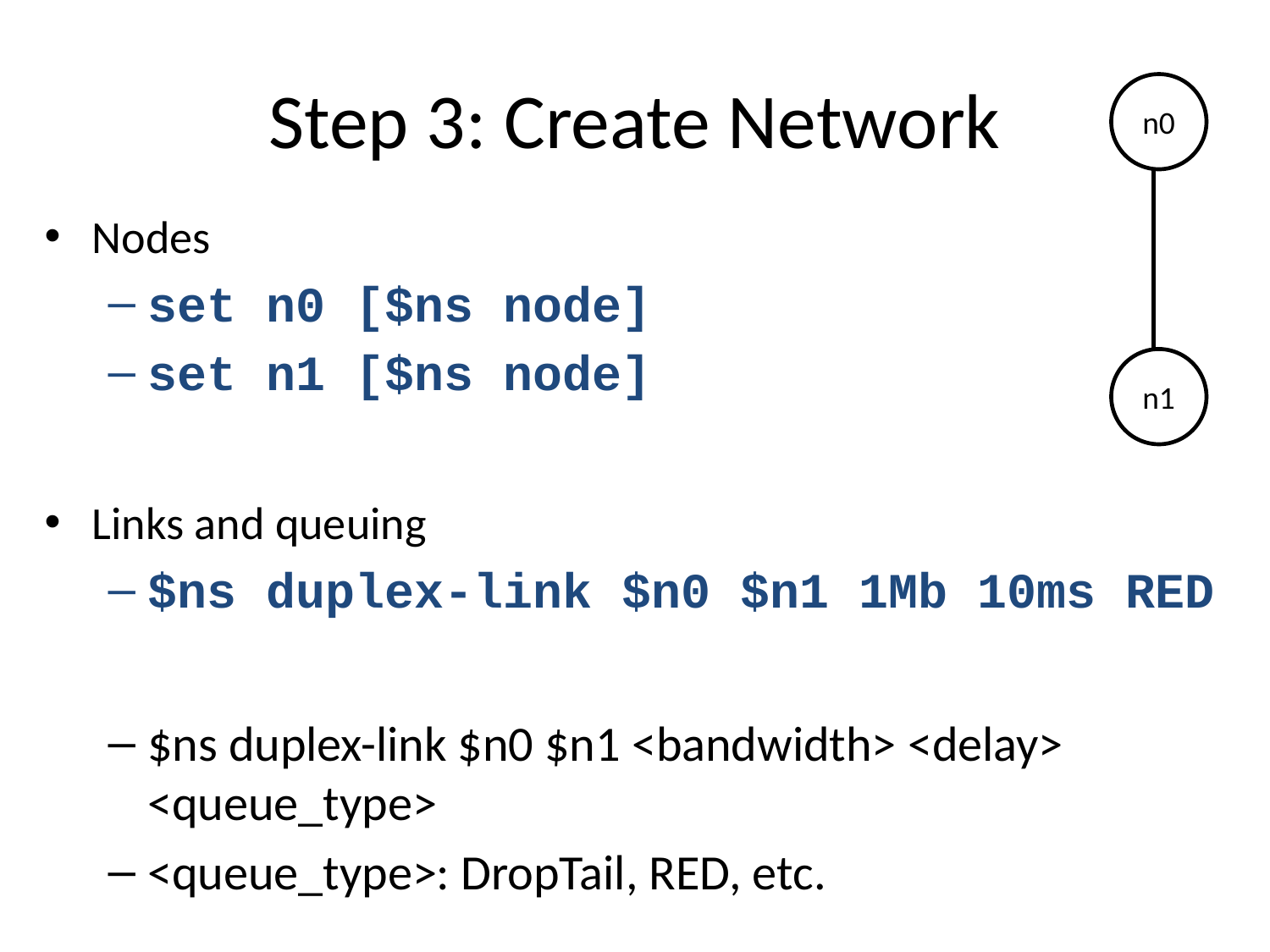

# Step 3: Create Network
n0

Nodes
set n0 [$ns node]
set n1 [$ns node]

Links and queuing
$ns duplex-link $n0 $n1 1Mb 10ms RED

$ns duplex-link $n0 $n1 <bandwidth> <delay> <queue_type>
<queue_type>: DropTail, RED, etc.

n1